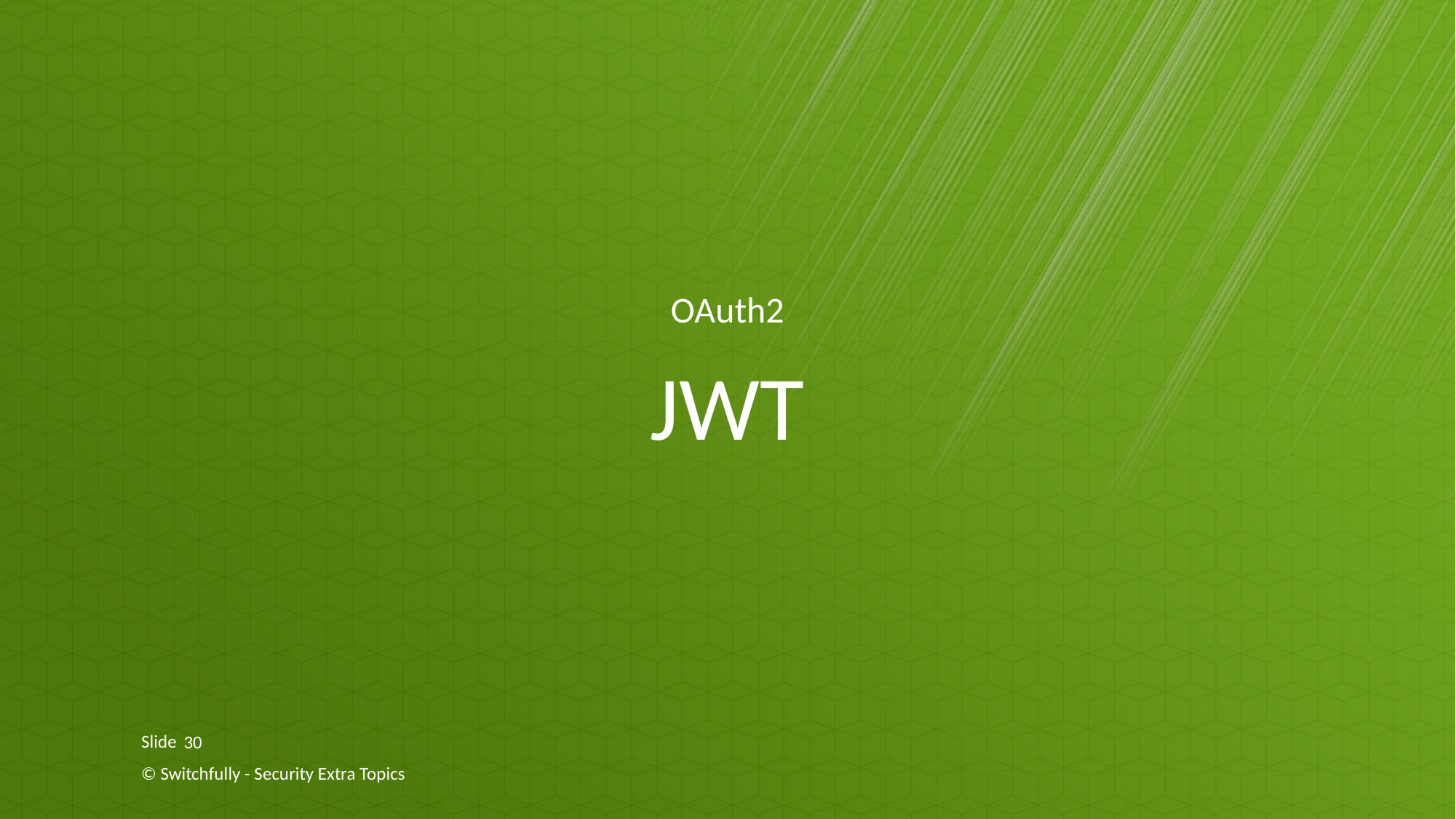

OAuth2
# JWT
30
© Switchfully - Security Extra Topics